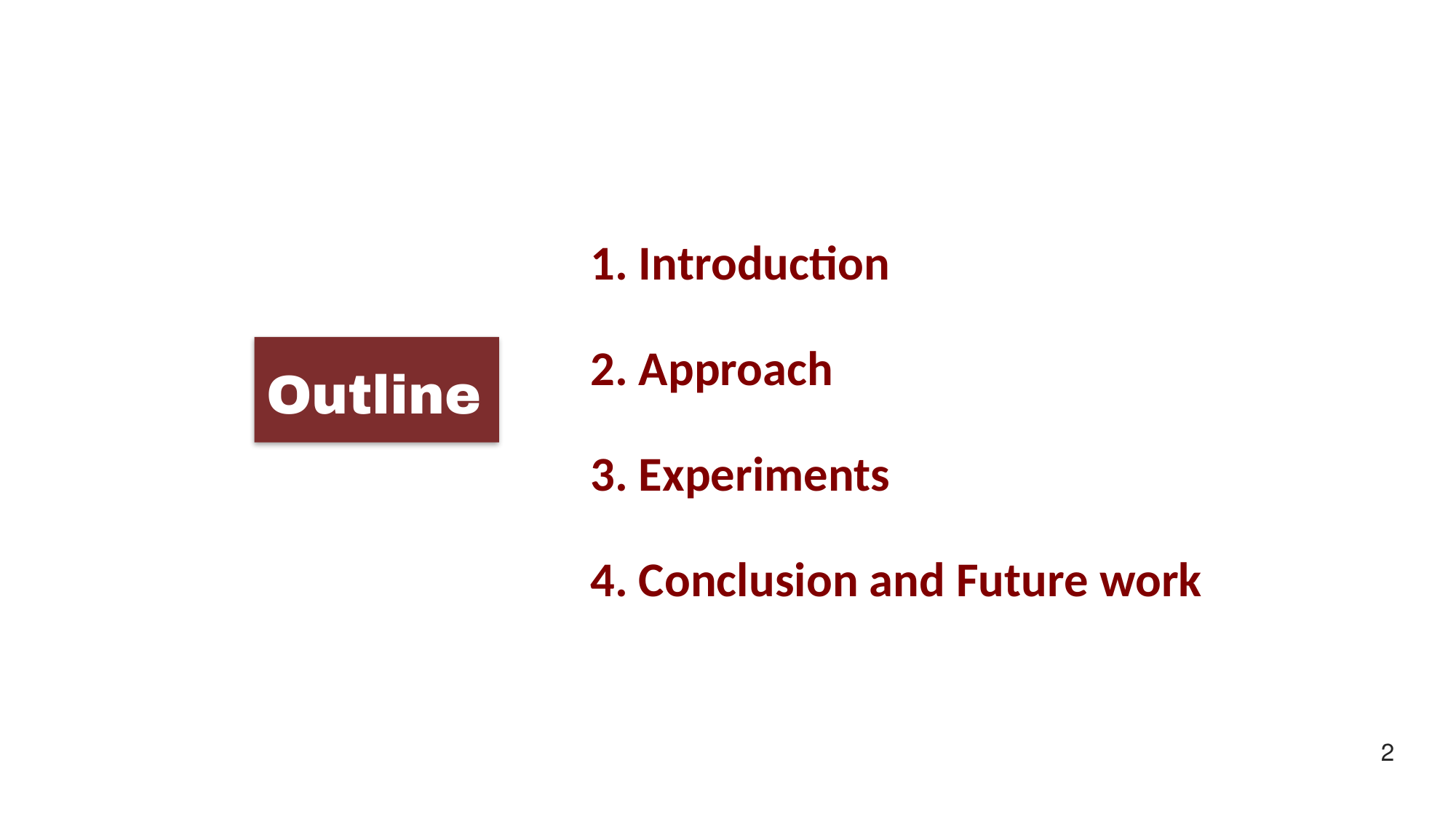

1. Introduction
2. Approach
3. Experiments
4. Conclusion and Future work

Outline
2